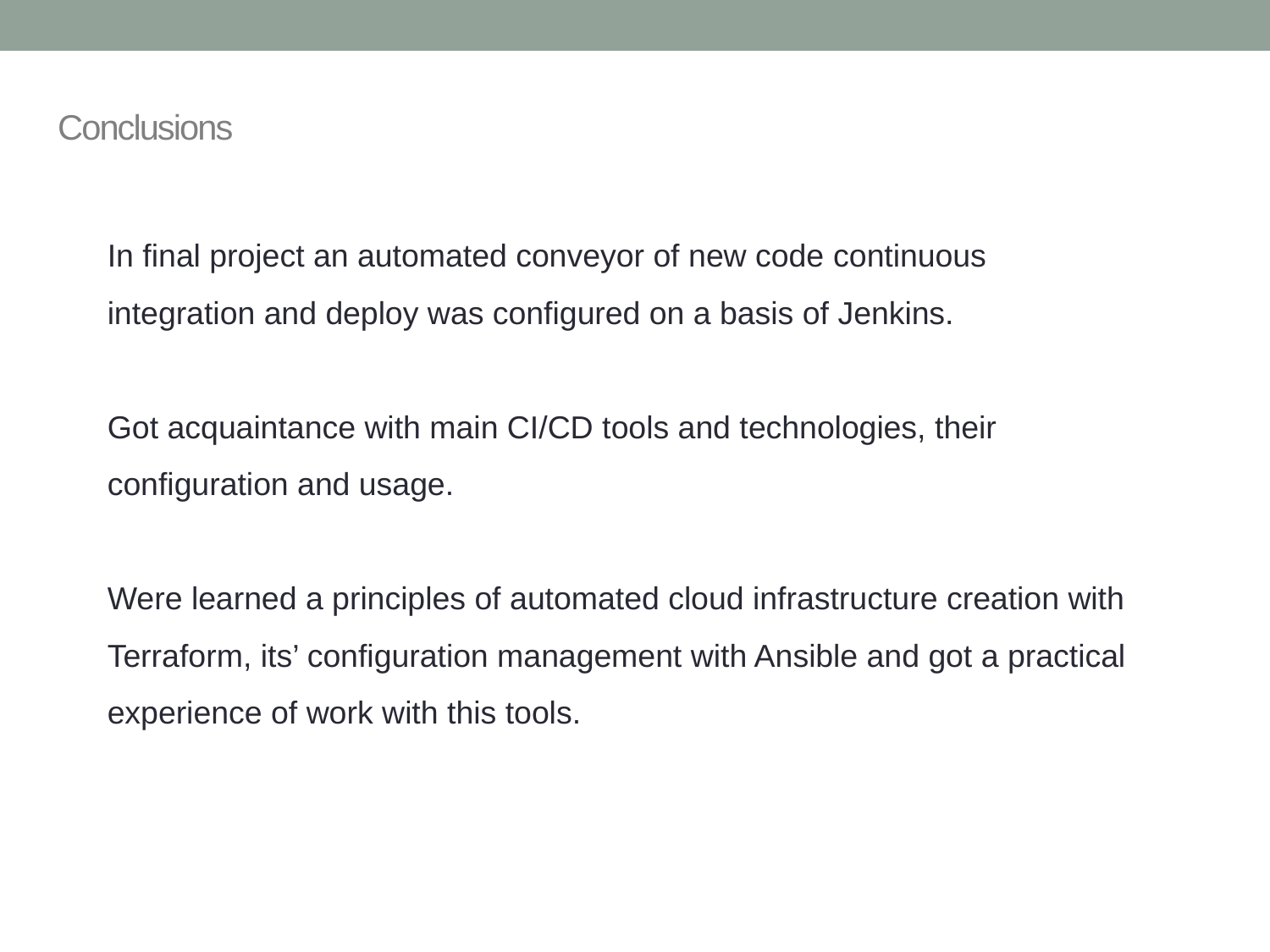

# Conclusions
In final project an automated conveyor of new code continuous integration and deploy was configured on a basis of Jenkins.

Got acquaintance with main CI/CD tools and technologies, their  configuration and usage.

Were learned a principles of automated cloud infrastructure creation with Terraform, its’ configuration management with Ansible and got a practical experience of work with this tools.